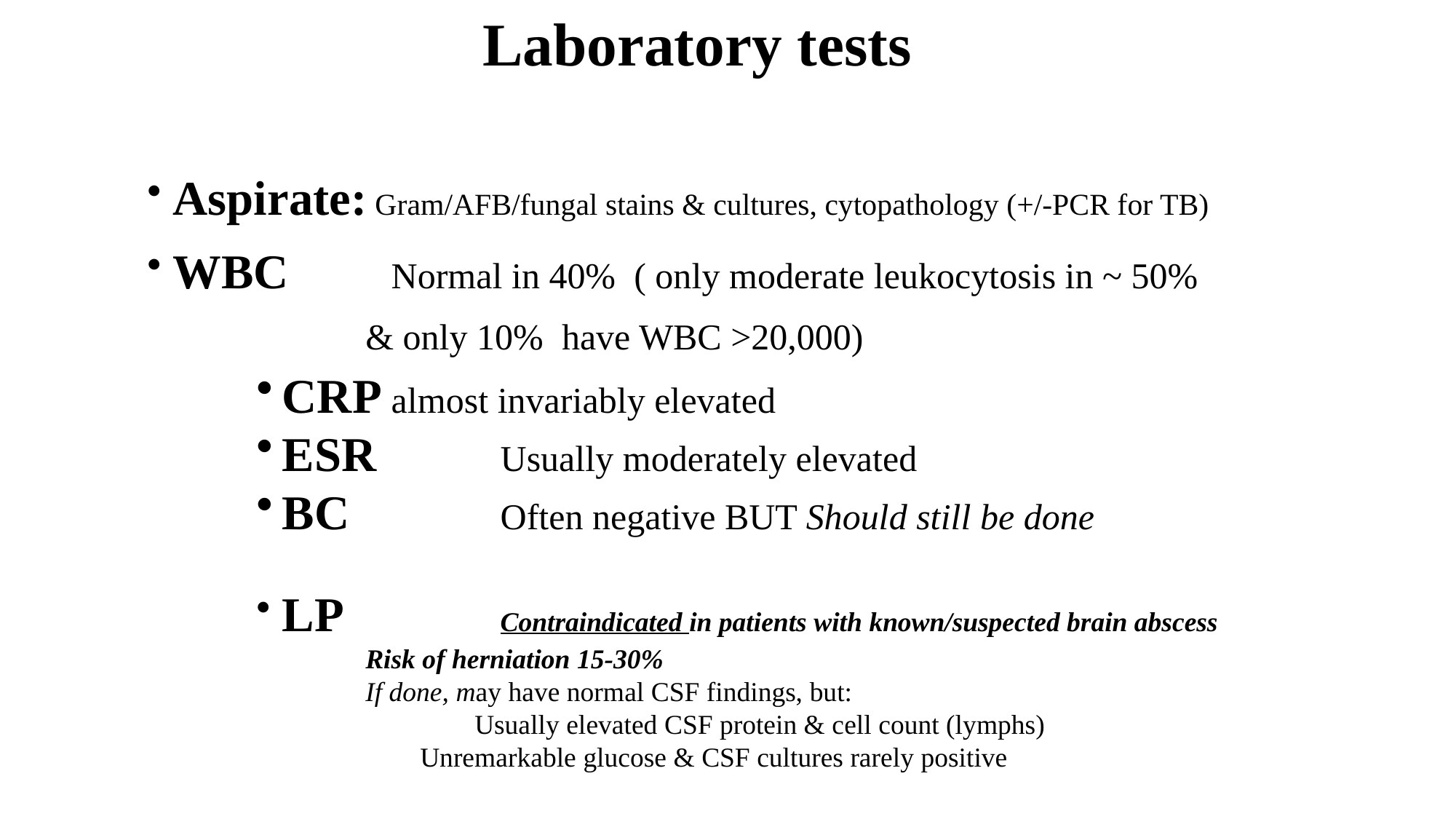

Laboratory tests

Aspirate: Gram/AFB/fungal stains & cultures, cytopathology (+/-PCR for TB)
WBC 	Normal in 40%  ( only moderate leukocytosis in ~ 50%
 	& only 10%  have WBC >20,000)
CRP	almost invariably elevated
ESR  	Usually moderately elevated
BC		Often negative BUT Should still be done

LP 		Contraindicated in patients with known/suspected brain abscess
Risk of herniation 15-30%
	If done, may have normal CSF findings, but:
		Usually elevated CSF protein & cell count (lymphs)
		Unremarkable glucose & CSF cultures rarely positive